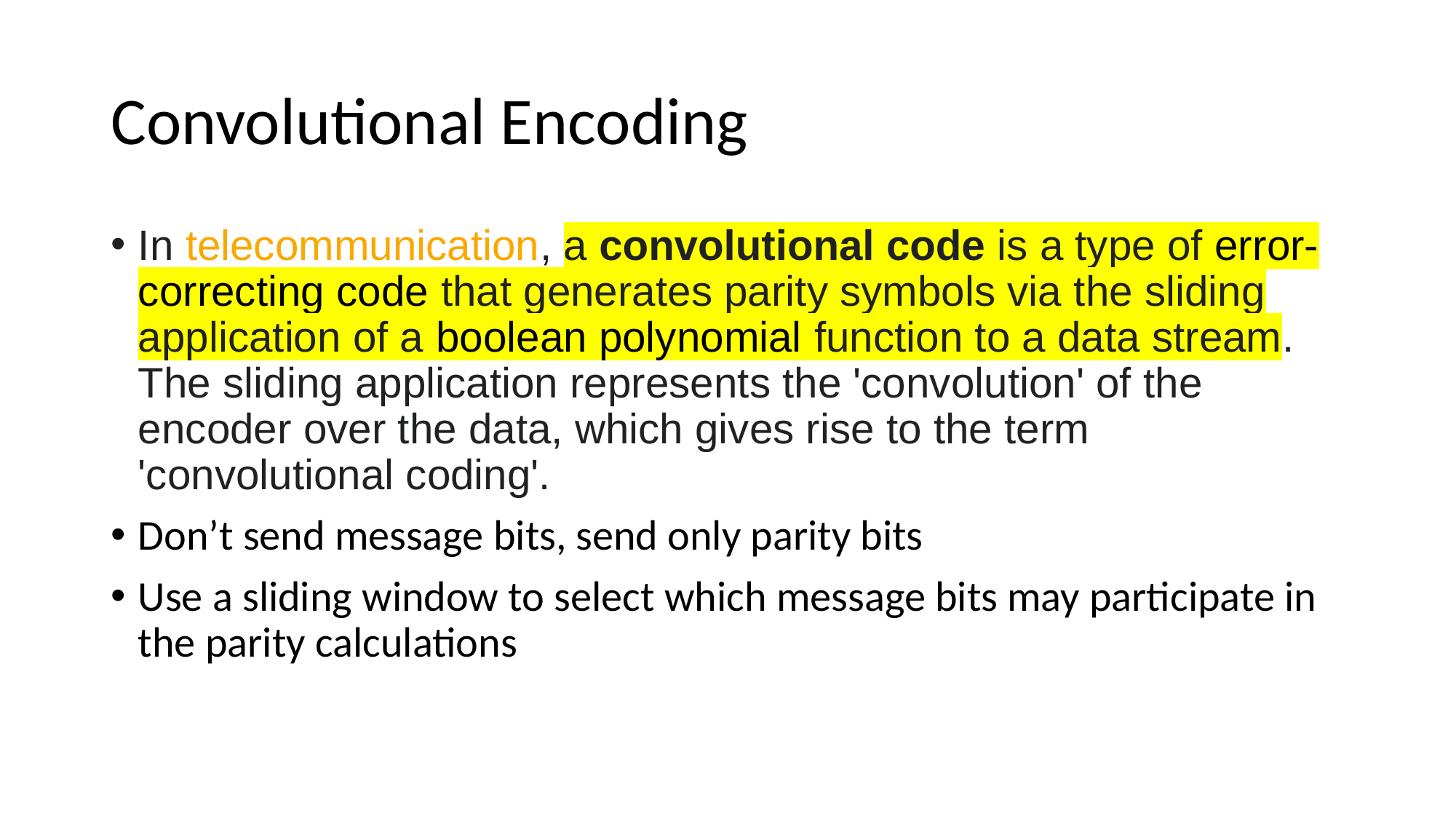

# Convolutional Encoding
In telecommunication, a convolutional code is a type of error-correcting code that generates parity symbols via the sliding application of a boolean polynomial function to a data stream. The sliding application represents the 'convolution' of the encoder over the data, which gives rise to the term 'convolutional coding'.
Don’t send message bits, send only parity bits
Use a sliding window to select which message bits may participate in the parity calculations